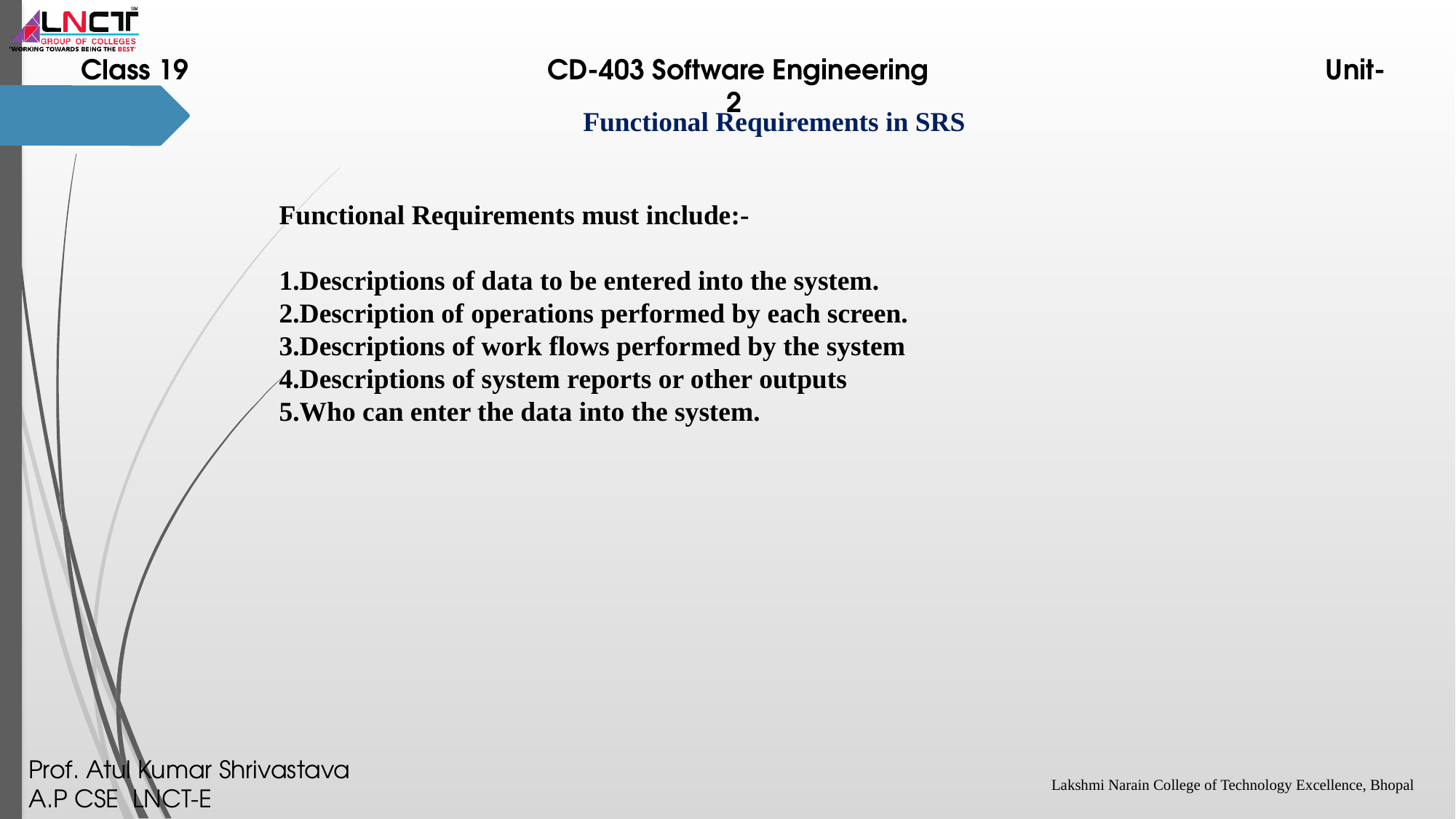

Functional Requirements must include:-

1.Descriptions of data to be entered into the system.
2.Description of operations performed by each screen.
3.Descriptions of work flows performed by the system
4.Descriptions of system reports or other outputs
5.Who can enter the data into the system.